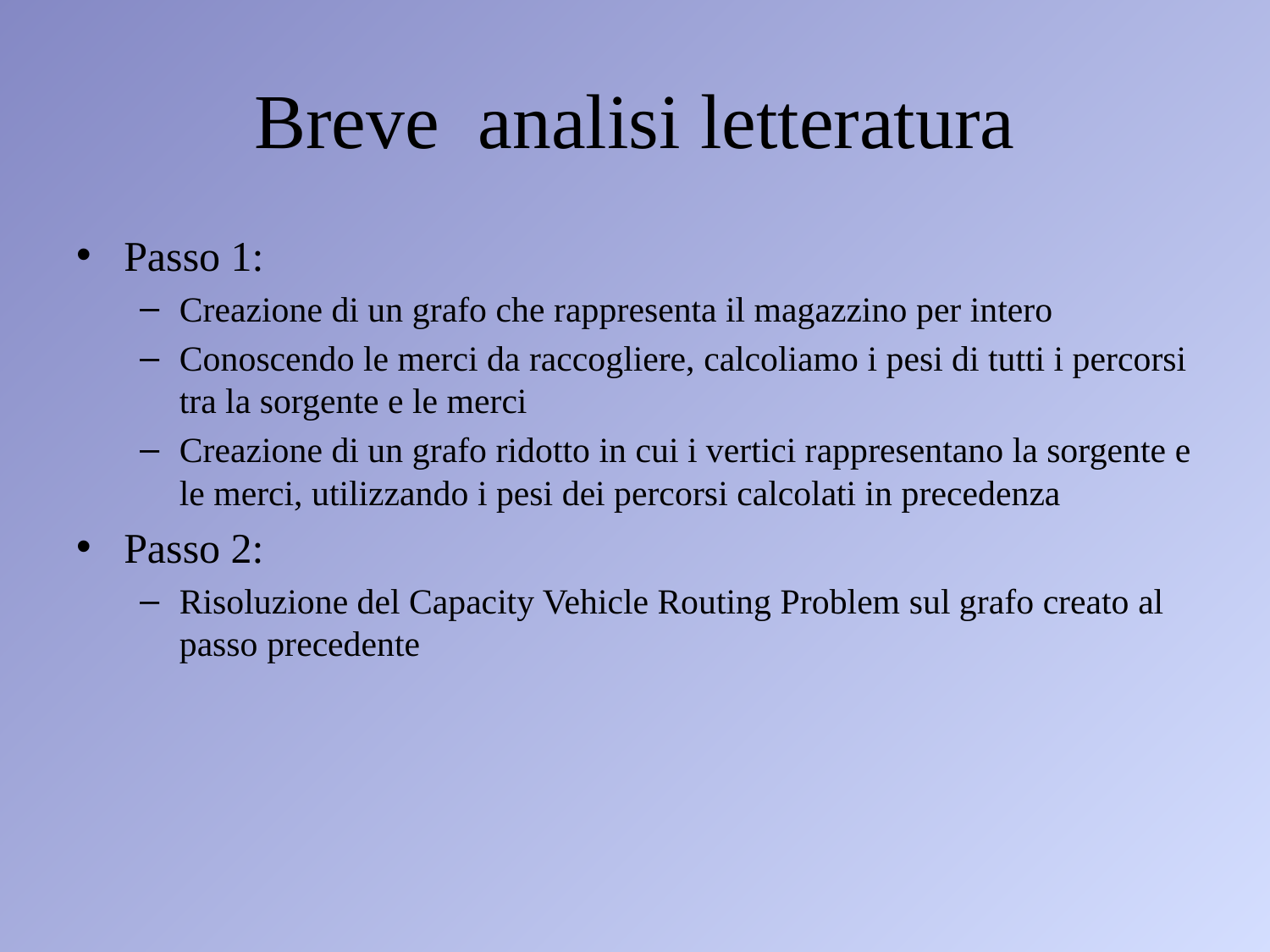

# Breve  analisi letteratura
Passo 1:
Creazione di un grafo che rappresenta il magazzino per intero
Conoscendo le merci da raccogliere, calcoliamo i pesi di tutti i percorsi tra la sorgente e le merci
Creazione di un grafo ridotto in cui i vertici rappresentano la sorgente e le merci, utilizzando i pesi dei percorsi calcolati in precedenza
Passo 2:
Risoluzione del Capacity Vehicle Routing Problem sul grafo creato al passo precedente